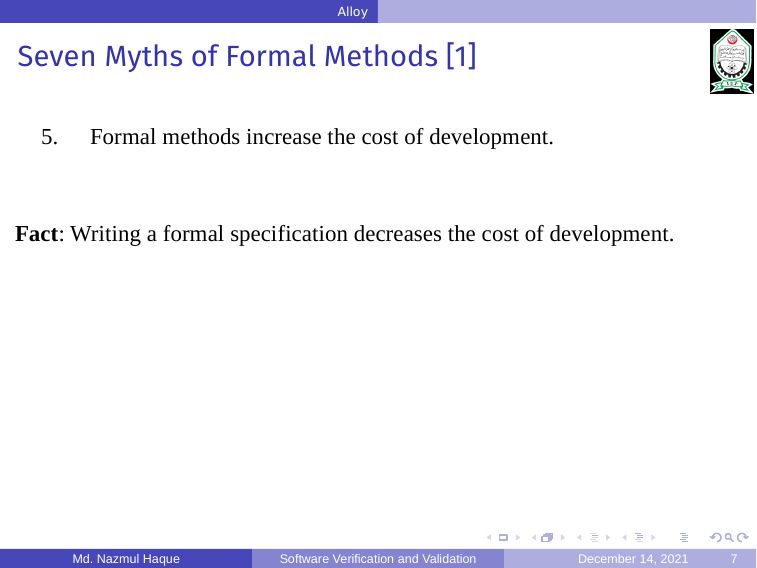

Alloy

Seven Myths of Formal Methods [1]
Formal methods increase the cost of development.

Fact: Writing a formal specification decreases the cost of development.